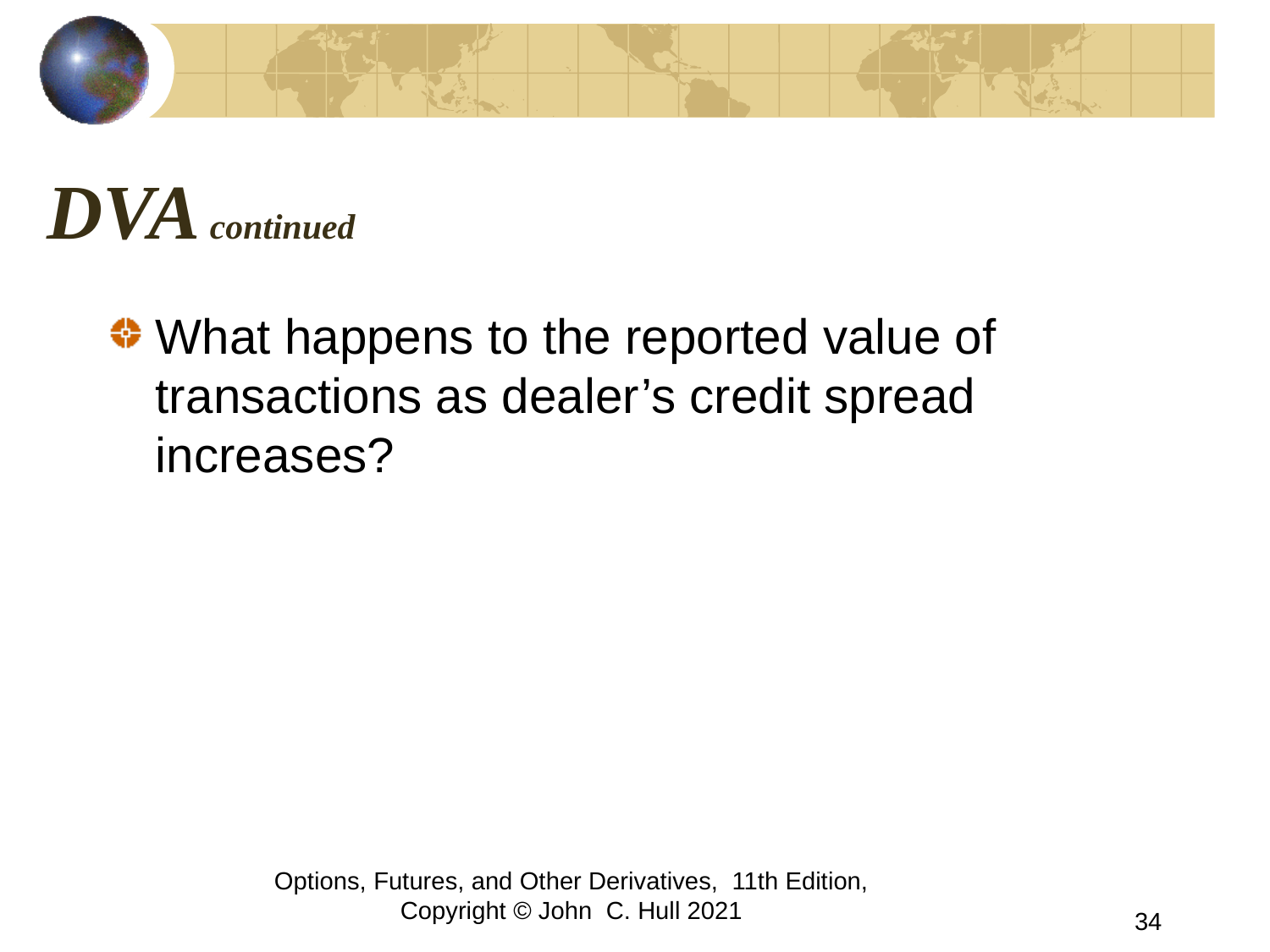

# DVA continued
What happens to the reported value of transactions as dealer’s credit spread increases?
Options, Futures, and Other Derivatives,  11th Edition, Copyright © John  C. Hull 2021
34